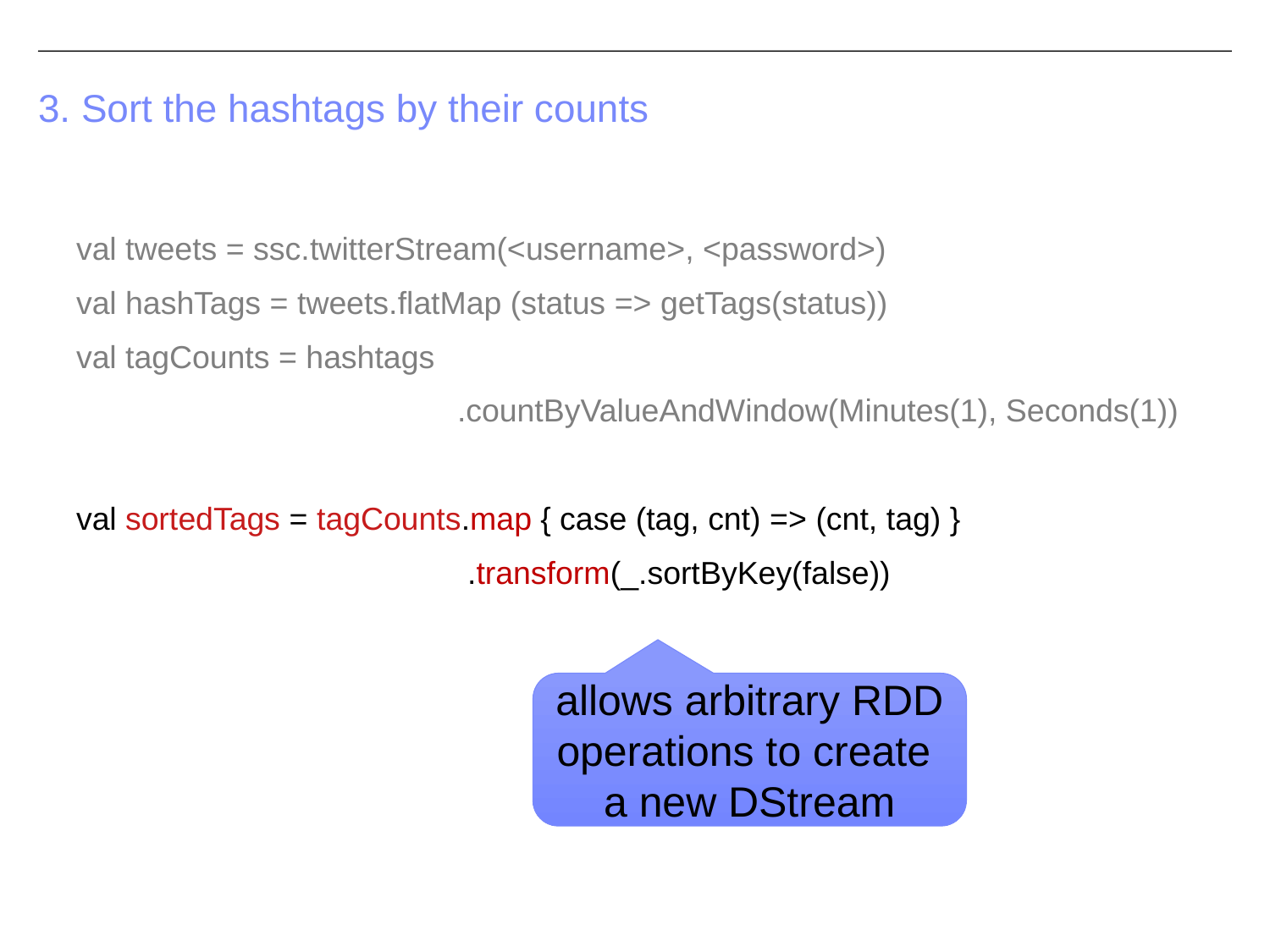

# 3. Sort the hashtags by their counts
val tweets = ssc.twitterStream(<username>, <password>)
val hashTags = tweets.flatMap (status => getTags(status))
val tagCounts = hashtags
			.countByValueAndWindow(Minutes(1), Seconds(1))

val sortedTags = tagCounts.map { case (tag, cnt) => (cnt, tag) }
                                            .transform(_.sortByKey(false))

allows arbitrary RDD operations to create
a new DStream